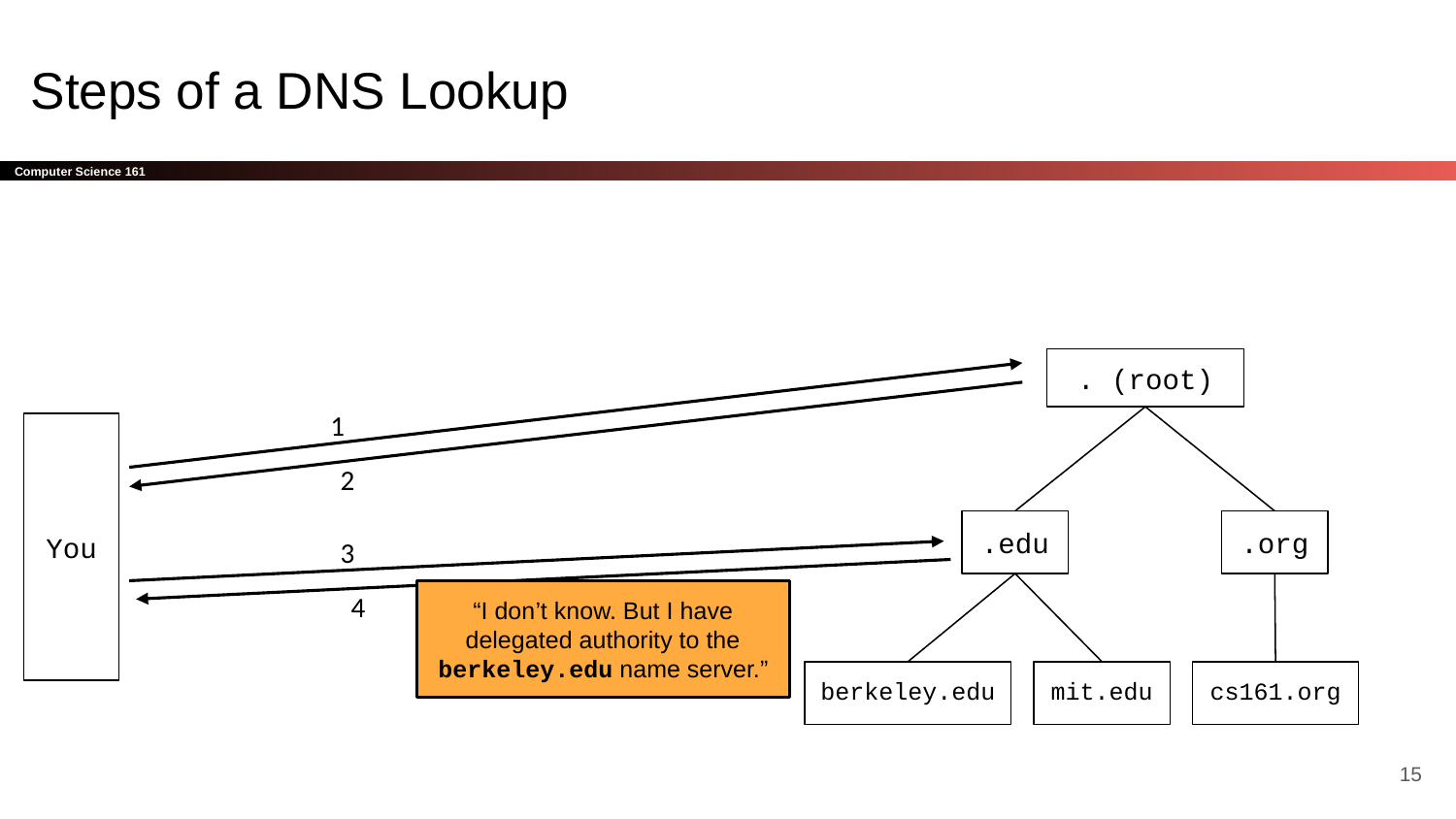

# Steps of a DNS Lookup
. (root)
.edu
.org
berkeley.edu
mit.edu
cs161.org
1
2
You
3
4
“I don’t know. But I have delegated authority to the berkeley.edu name server.”
15